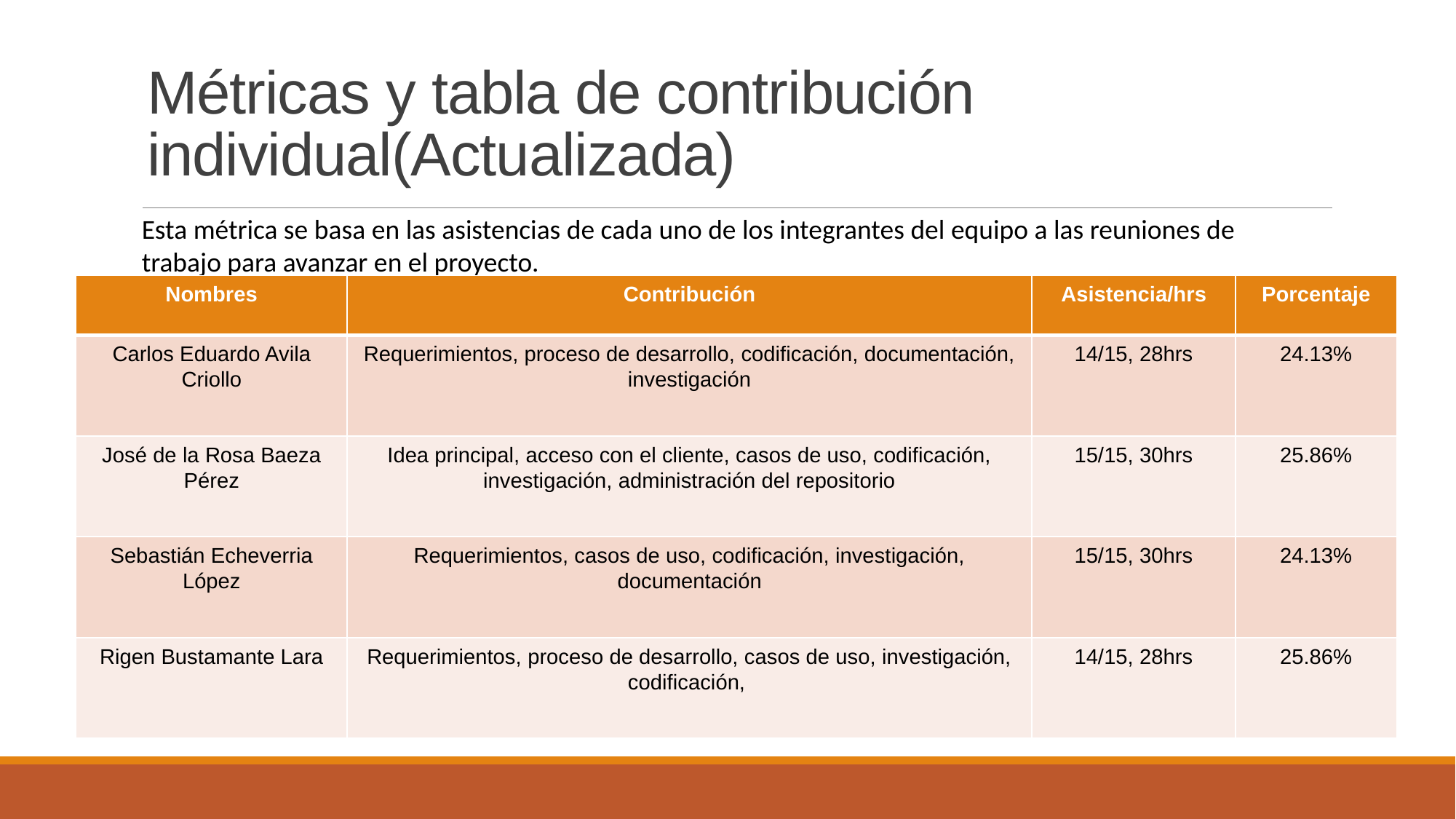

# Métricas y tabla de contribución individual(Actualizada)
Esta métrica se basa en las asistencias de cada uno de los integrantes del equipo a las reuniones de trabajo para avanzar en el proyecto.
| Nombres | Contribución | Asistencia/hrs | Porcentaje |
| --- | --- | --- | --- |
| Carlos Eduardo Avila Criollo | Requerimientos, proceso de desarrollo, codificación, documentación, investigación | 14/15, 28hrs | 24.13% |
| José de la Rosa Baeza Pérez | Idea principal, acceso con el cliente, casos de uso, codificación, investigación, administración del repositorio | 15/15, 30hrs | 25.86% |
| Sebastián Echeverria López | Requerimientos, casos de uso, codificación, investigación, documentación | 15/15, 30hrs | 24.13% |
| Rigen Bustamante Lara | Requerimientos, proceso de desarrollo, casos de uso, investigación, codificación, | 14/15, 28hrs | 25.86% |